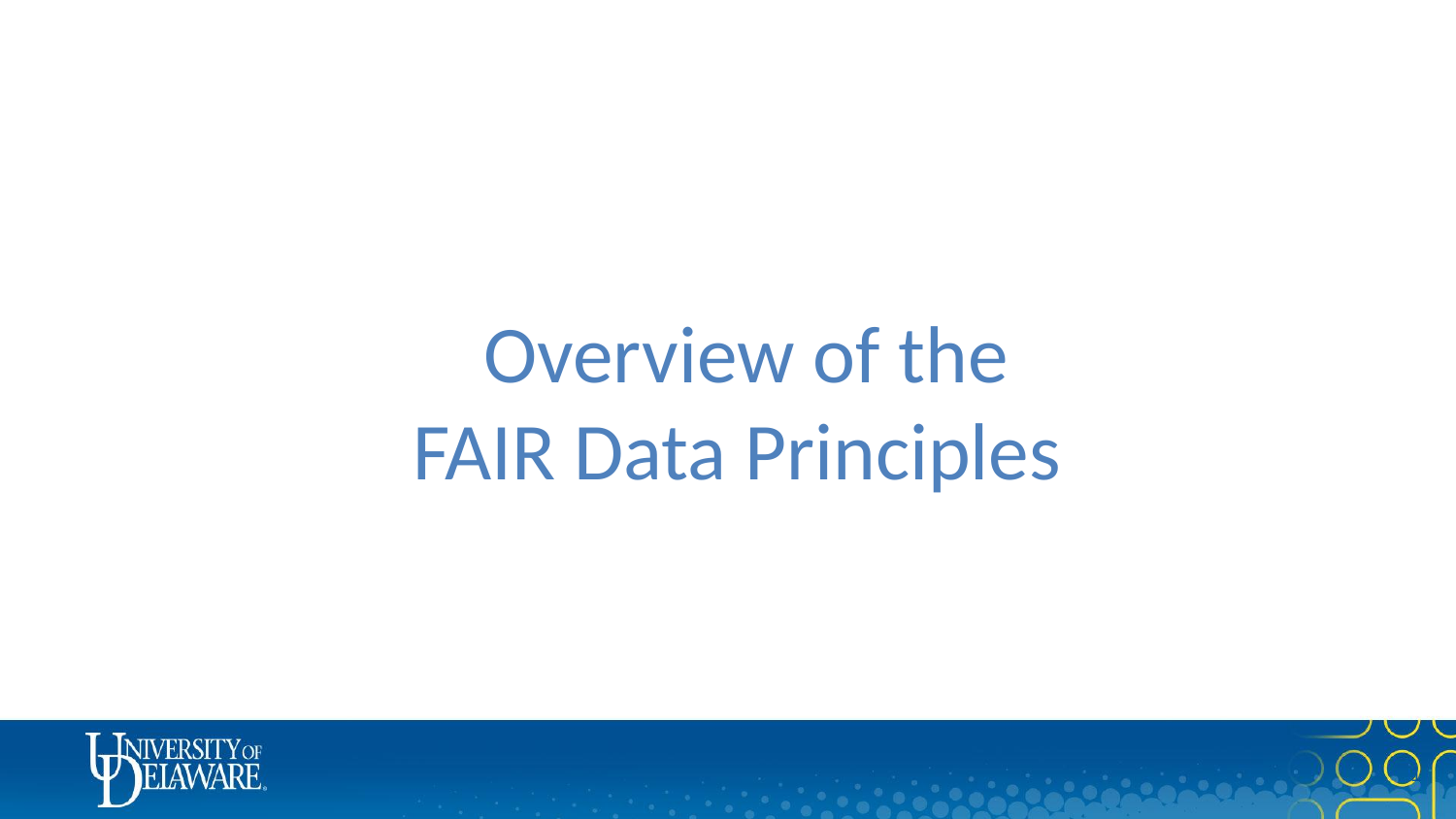

# Overview of the FAIR Data Principles
1